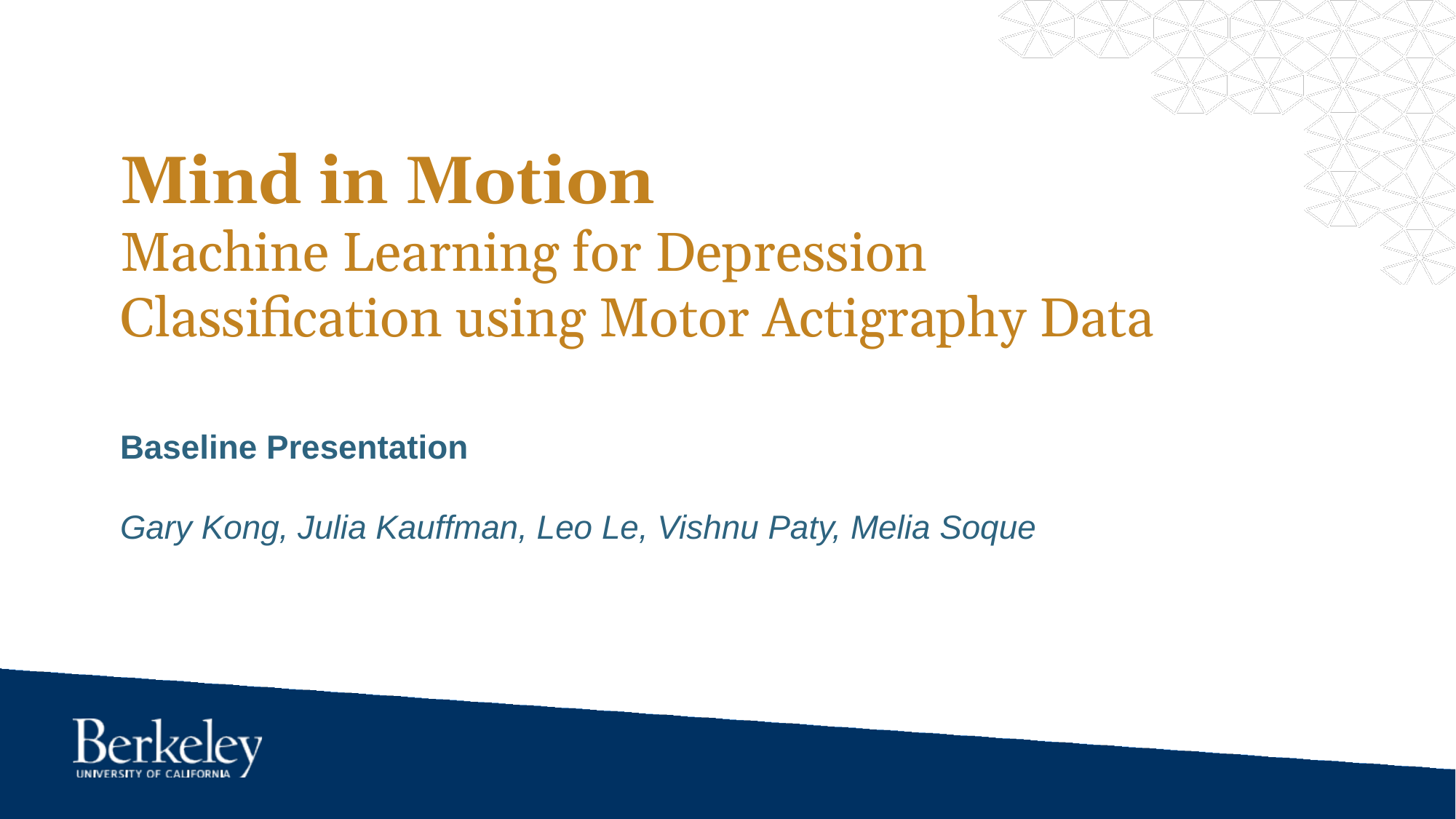

# Mind in Motion
Machine Learning for Depression Classification using Motor Actigraphy Data
Baseline Presentation
Gary Kong, Julia Kauffman, Leo Le, Vishnu Paty, Melia Soque